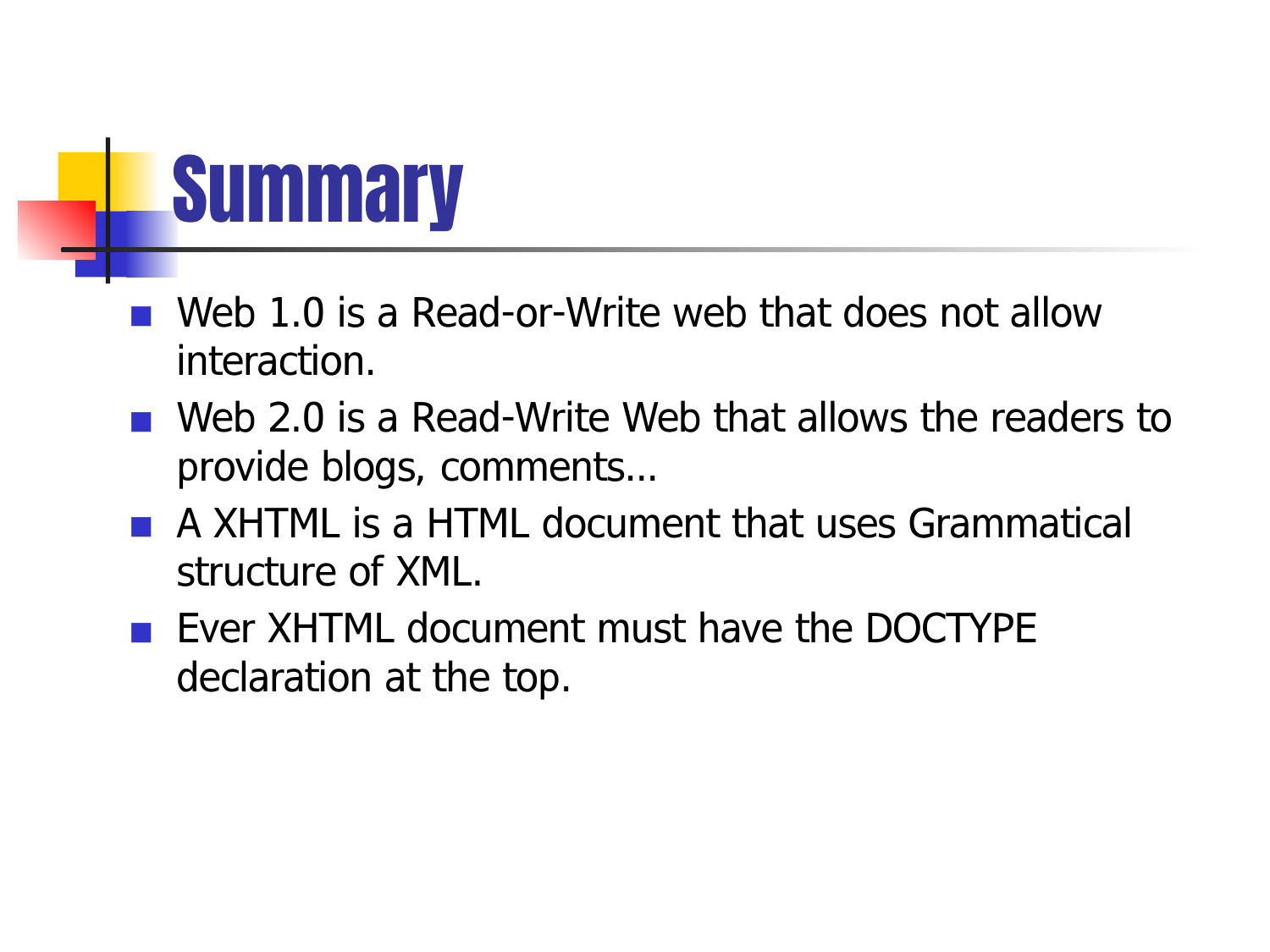

# Summary
Web 1.0 is a Read-or-Write web that does not allow interaction.
Web 2.0 is a Read-Write Web that allows the readers to provide blogs, comments…
A XHTML is a HTML document that uses Grammatical structure of XML.
Ever XHTML document must have the DOCTYPE declaration at the top.